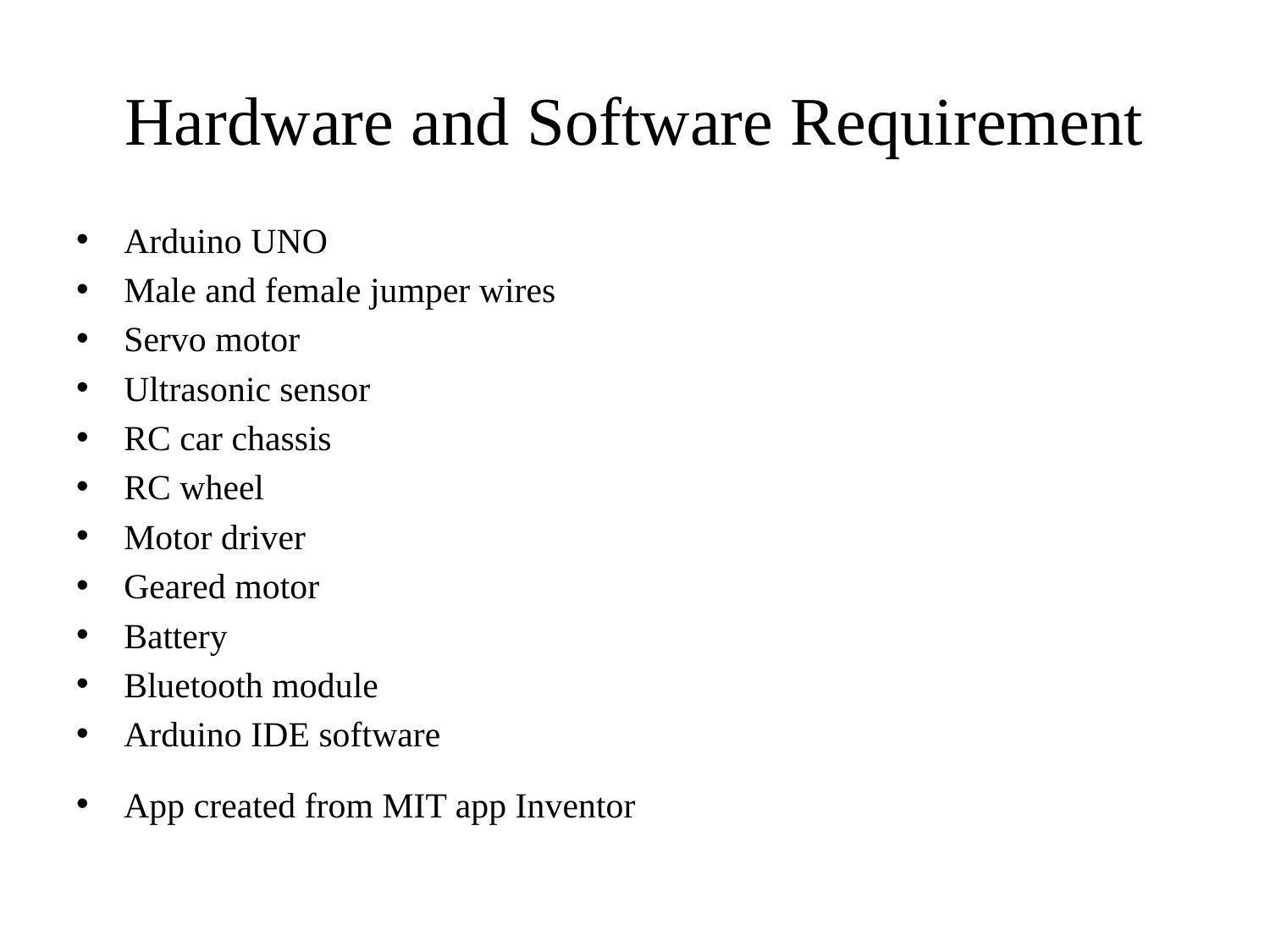

# Hardware and Software Requirement
Arduino UNO
Male and female jumper wires
Servo motor
Ultrasonic sensor
RC car chassis
RC wheel
Motor driver
Geared motor
Battery
Bluetooth module
Arduino IDE software
App created from MIT app Inventor